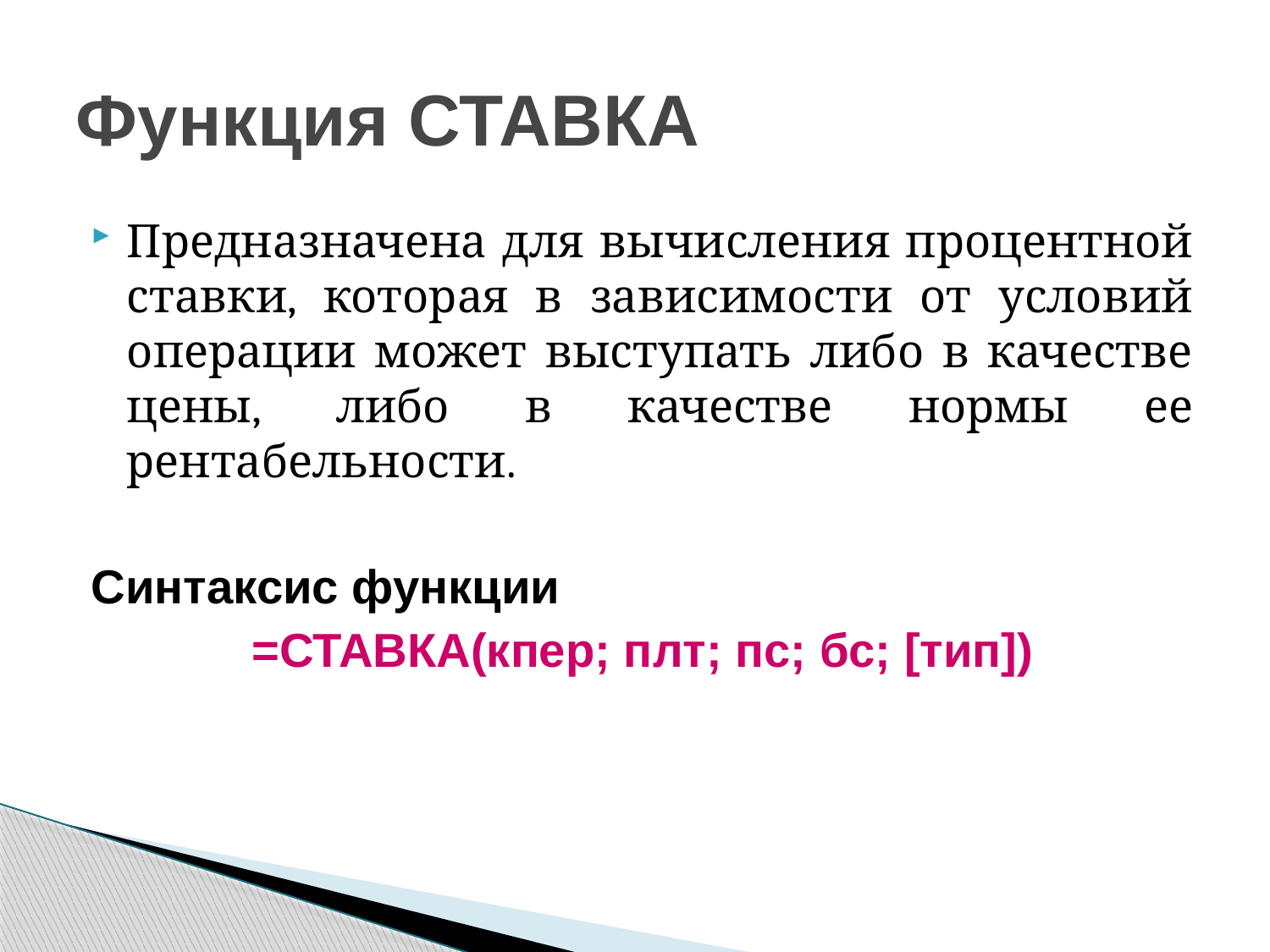

# Функция СТАВКА
Предназначена для вычисления процентной ставки, которая в зависимости от условий операции может выступать либо в качестве цены, либо в качестве нормы ее рентабельности.

Синтаксис функции
=СТАВКА(кпер; плт; пс; бс; [тип])